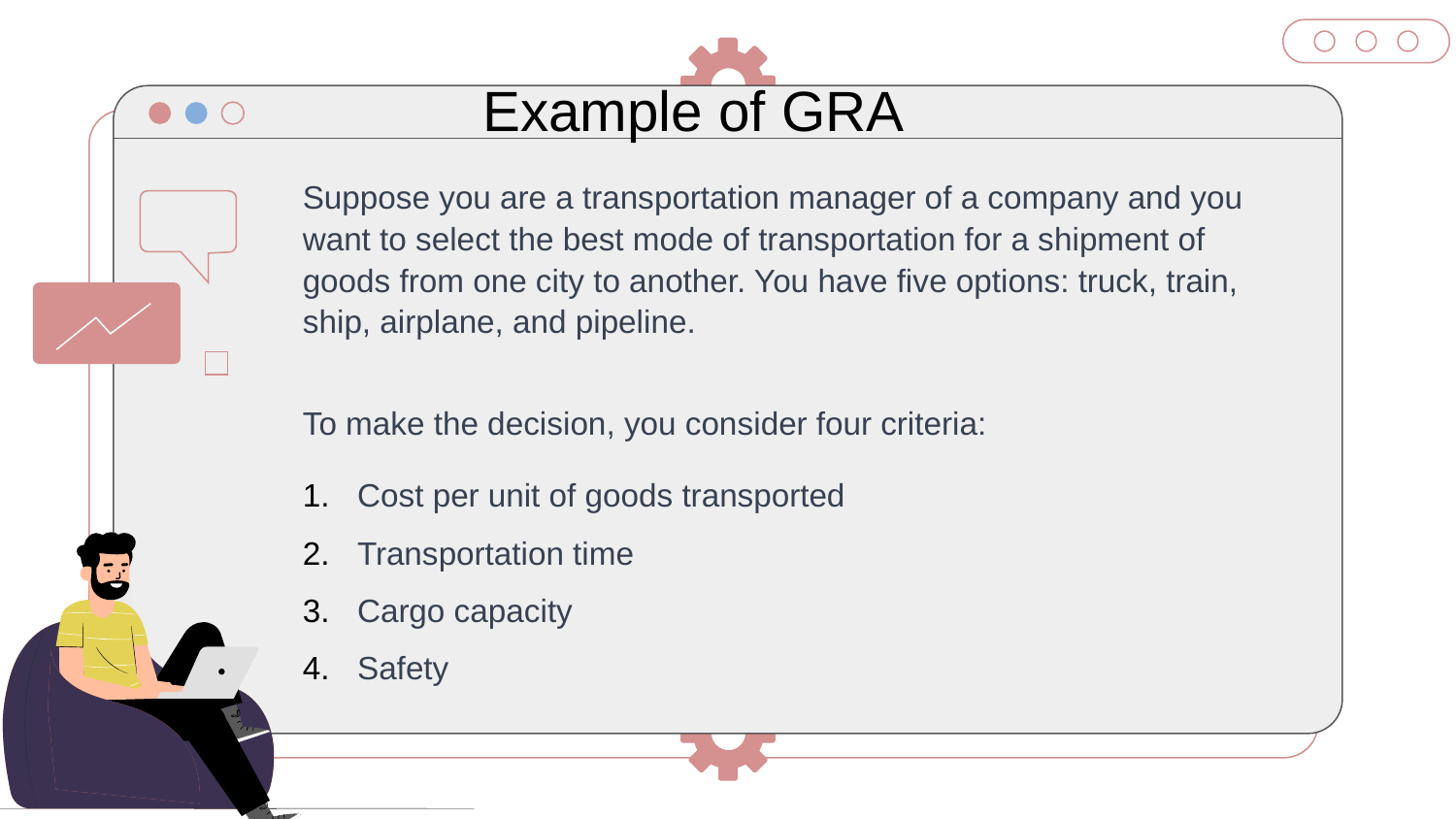

Example of GRA

Suppose you are a transportation manager of a company and you want to select the best mode of transportation for a shipment of goods from one city to another. You have five options: truck, train, ship, airplane, and pipeline.
To make the decision, you consider four criteria:
Cost per unit of goods transported
Transportation time
Cargo capacity
Safety